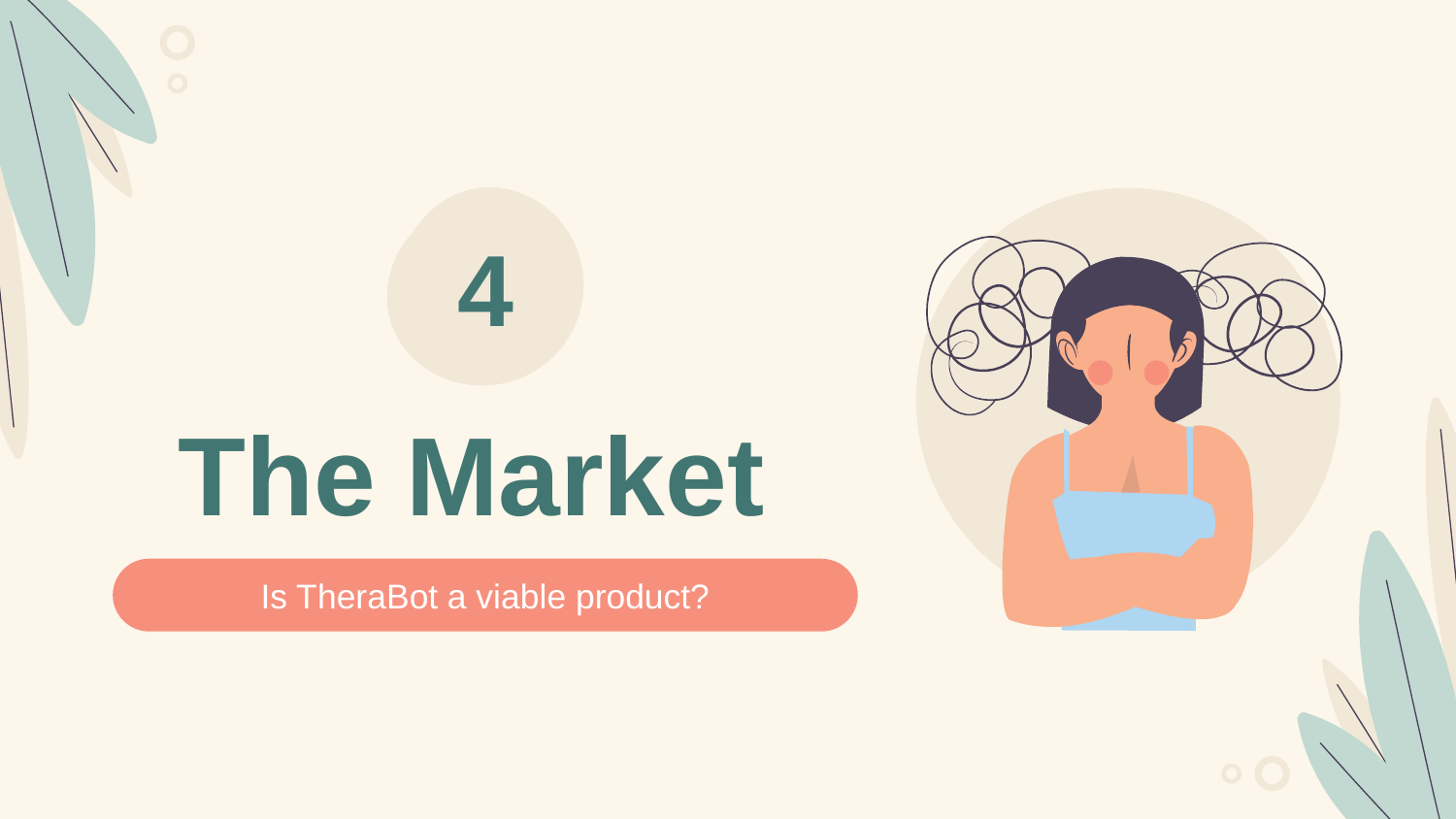

4

# The Market

Is TheraBot a viable product?